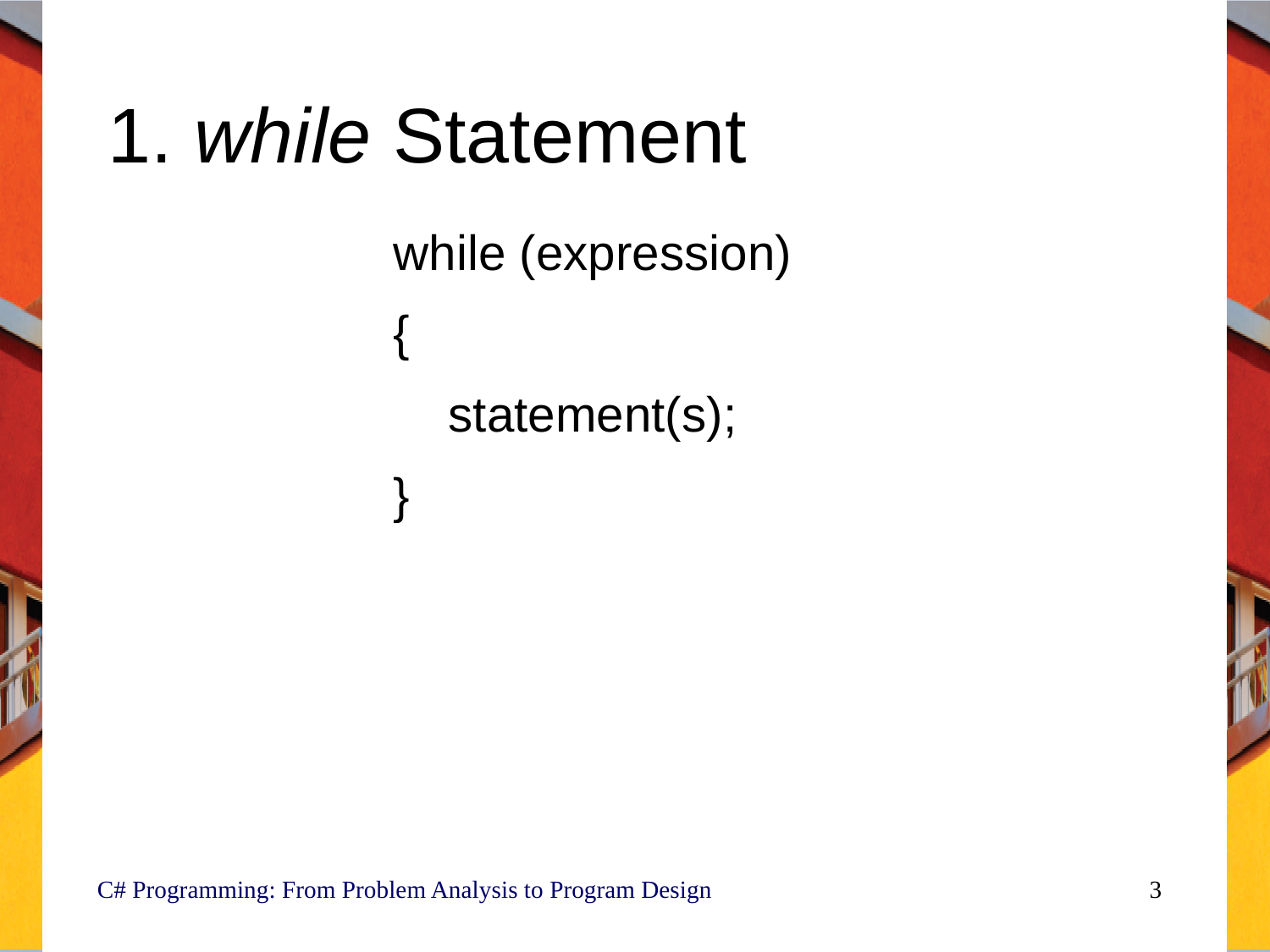

# 1. while Statement
while (expression)
{
    statement(s);
}
C# Programming: From Problem Analysis to Program Design

3